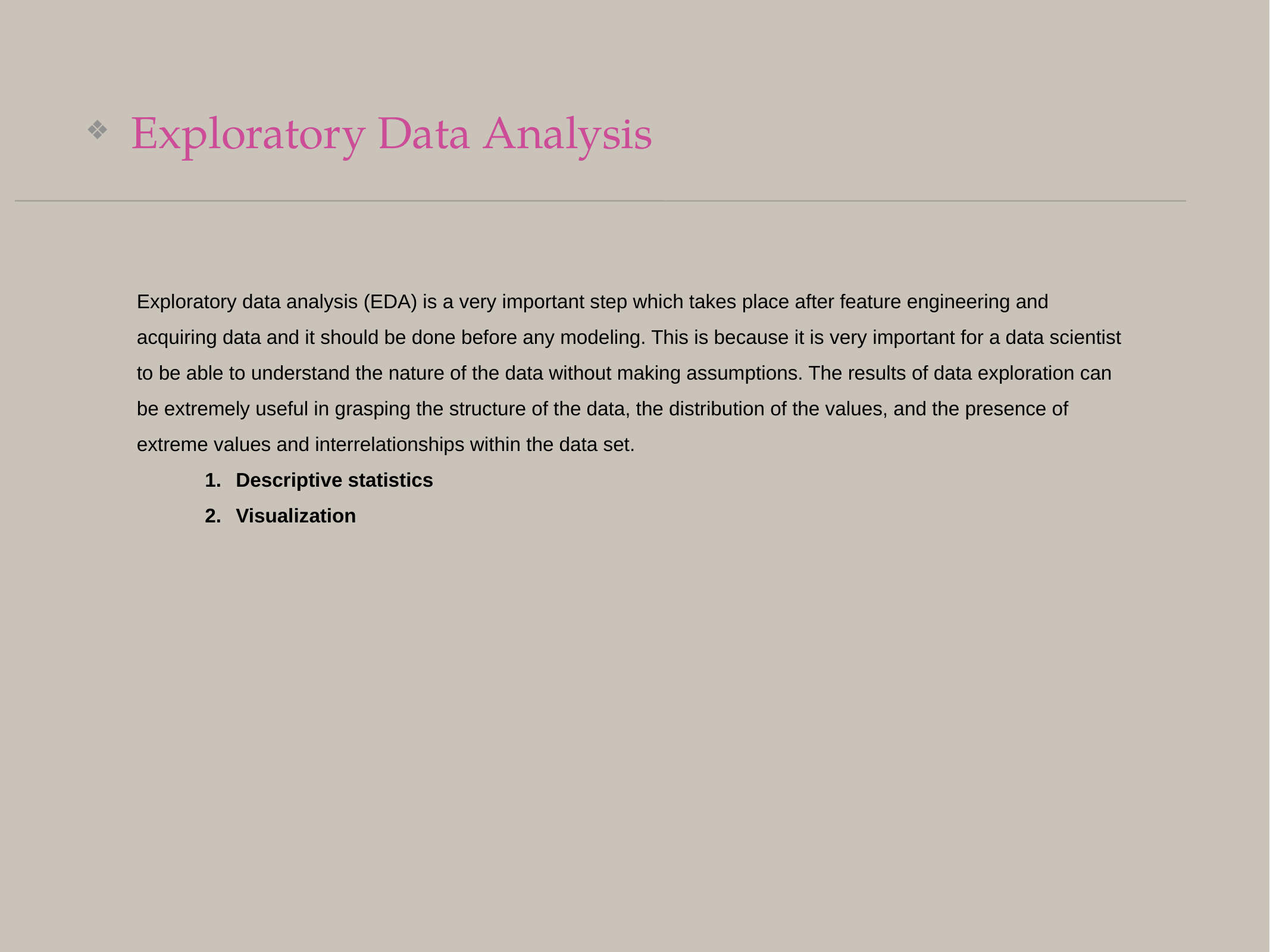

Exploratory Data Analysis

Exploratory data analysis (EDA) is a very important step which takes place after feature engineering and acquiring data and it should be done before any modeling. This is because it is very important for a data scientist to be able to understand the nature of the data without making assumptions. The results of data exploration can be extremely useful in grasping the structure of the data, the distribution of the values, and the presence of extreme values and interrelationships within the data set.
Descriptive statistics
Visualization